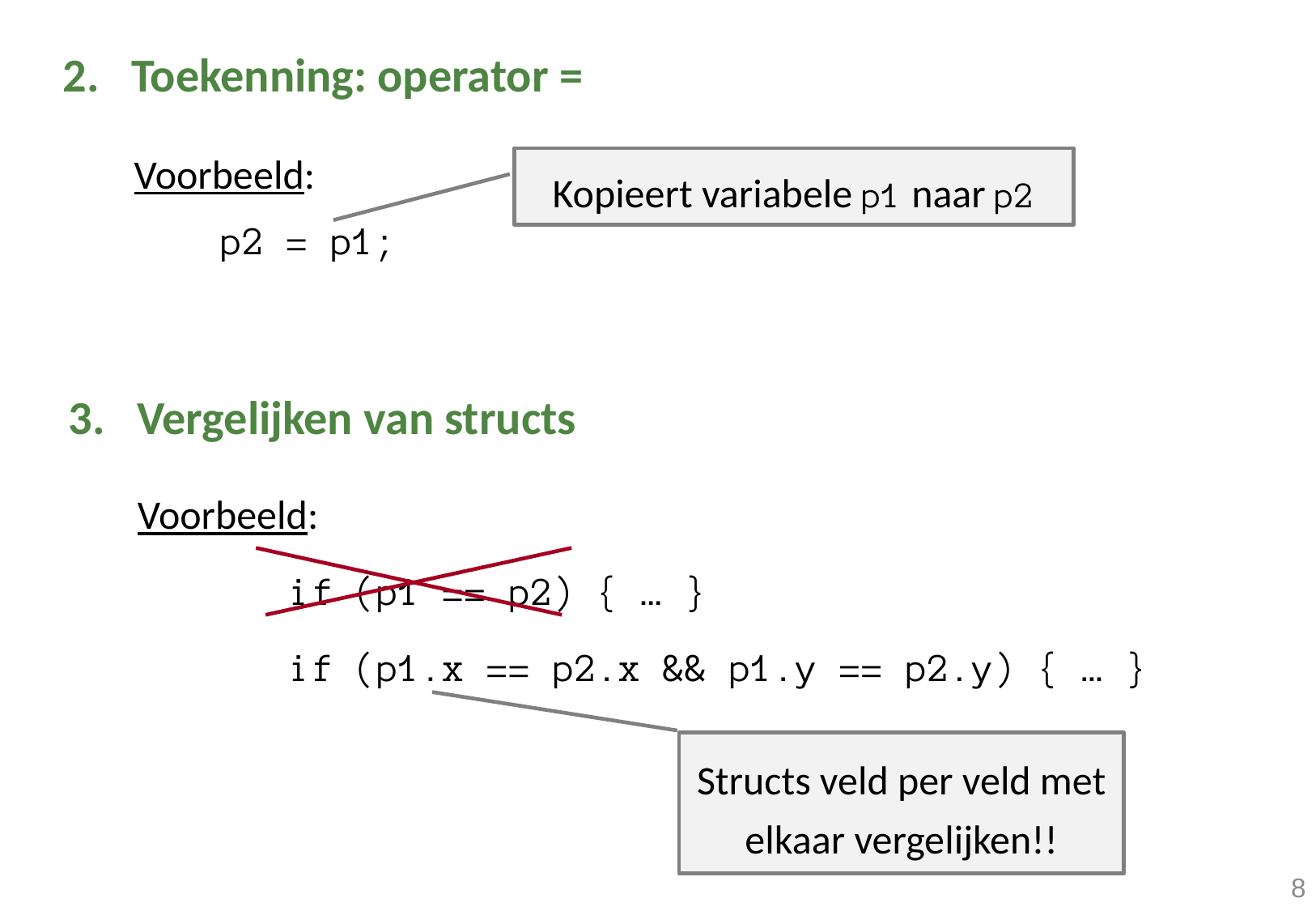

Toekenning: operator =
Voorbeeld:

	  p2 = p1;
Kopieert variabele p1 naar p2
Vergelijken van structs
Voorbeeld:
  		if (p1 == p2) { … }
	   	if (p1.x == p2.x && p1.y == p2.y) { … }

Structs veld per veld met elkaar vergelijken!!
8